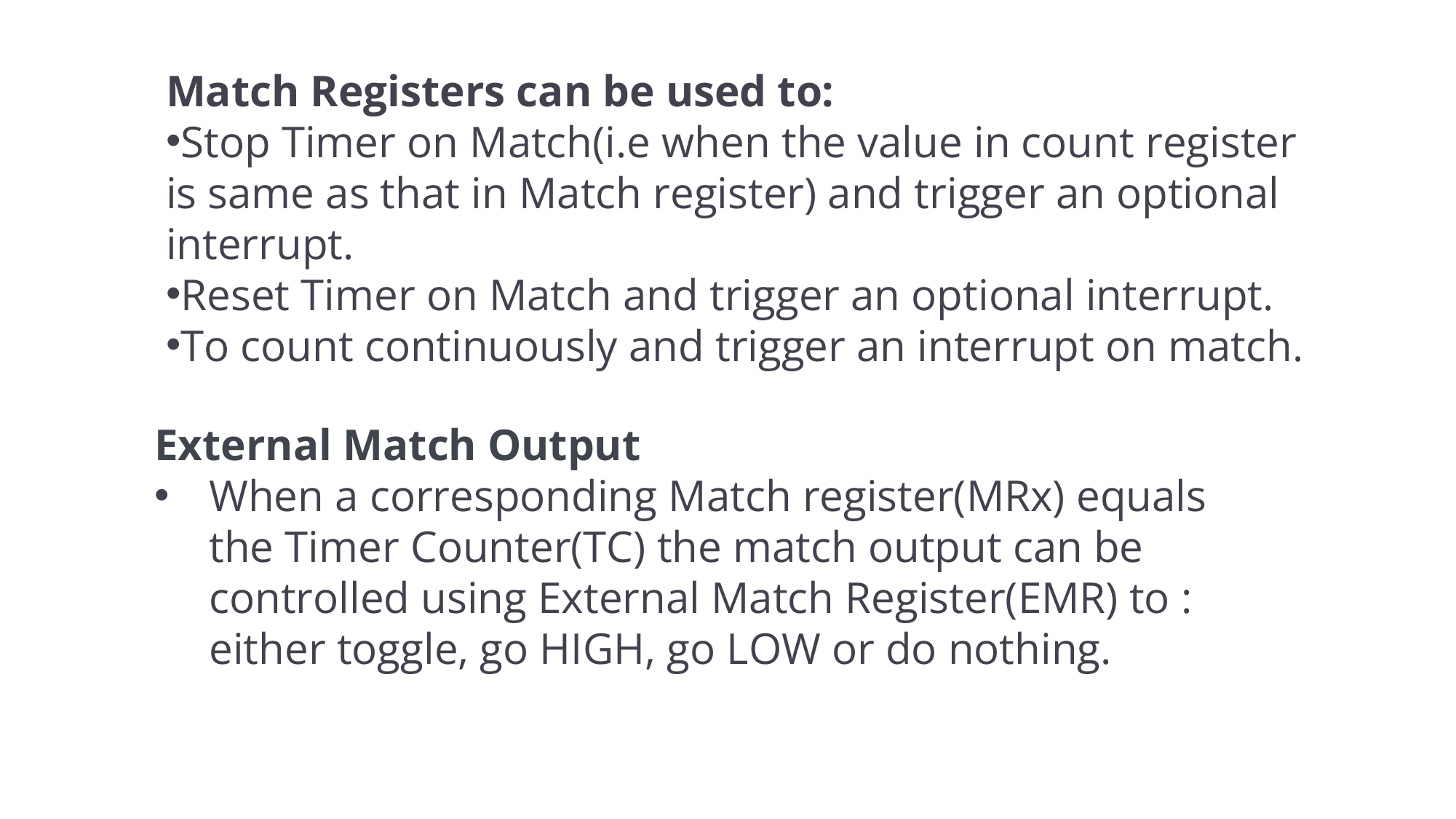

Match Registers can be used to:
Stop Timer on Match(i.e when the value in count register is same as that in Match register) and trigger an optional interrupt.
Reset Timer on Match and trigger an optional interrupt.
To count continuously and trigger an interrupt on match.
External Match Output
When a corresponding Match register(MRx) equals the Timer Counter(TC) the match output can be controlled using External Match Register(EMR) to : either toggle, go HIGH, go LOW or do nothing.